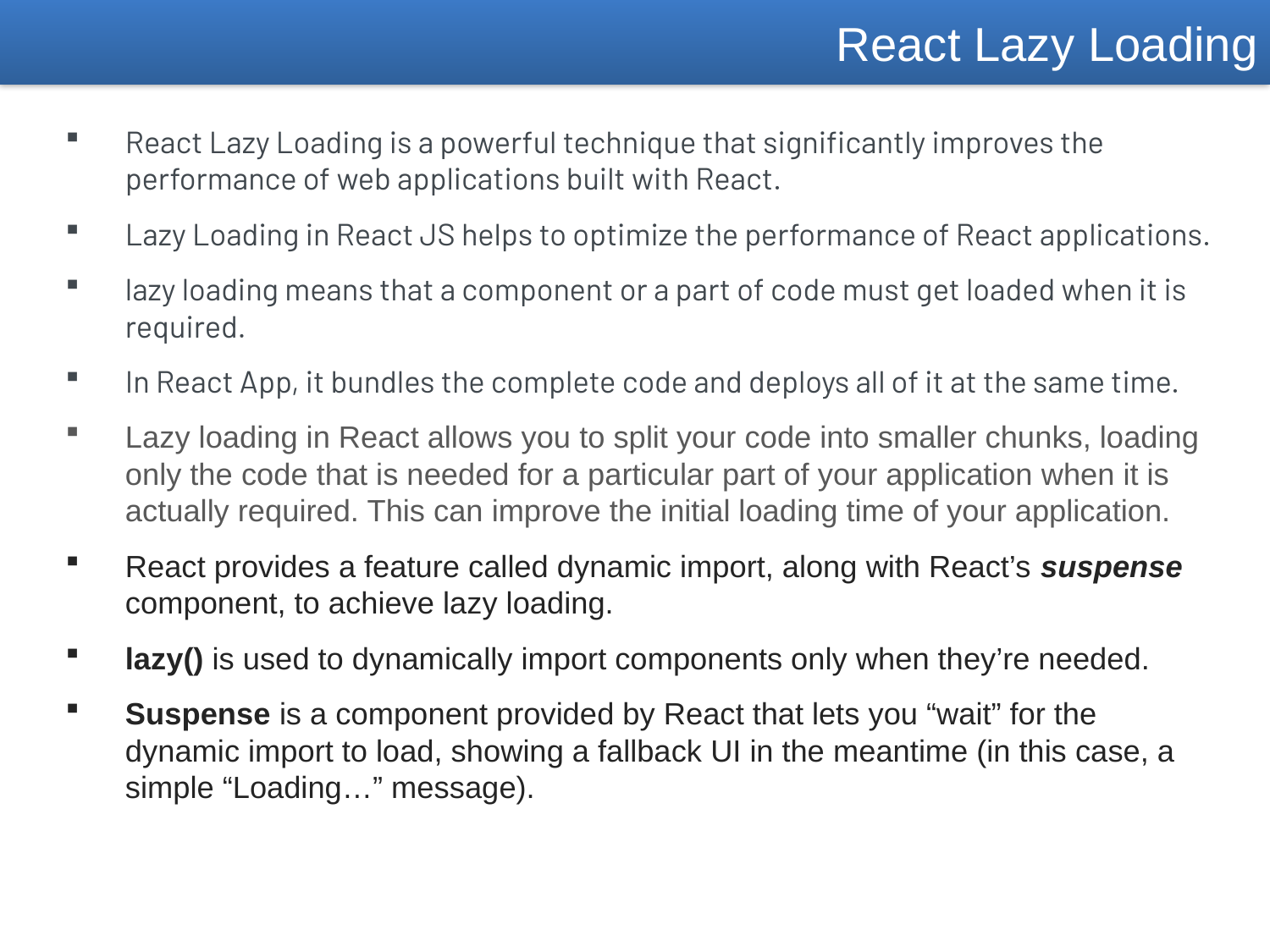

React Lazy Loading
React Lazy Loading is a powerful technique that significantly improves the performance of web applications built with React.
Lazy Loading in React JS helps to optimize the performance of React applications.
lazy loading means that a component or a part of code must get loaded when it is required.
In React App, it bundles the complete code and deploys all of it at the same time.
Lazy loading in React allows you to split your code into smaller chunks, loading only the code that is needed for a particular part of your application when it is actually required. This can improve the initial loading time of your application.
React provides a feature called dynamic import, along with React’s suspense component, to achieve lazy loading.
lazy() is used to dynamically import components only when they’re needed.
Suspense is a component provided by React that lets you “wait” for the dynamic import to load, showing a fallback UI in the meantime (in this case, a simple “Loading…” message).